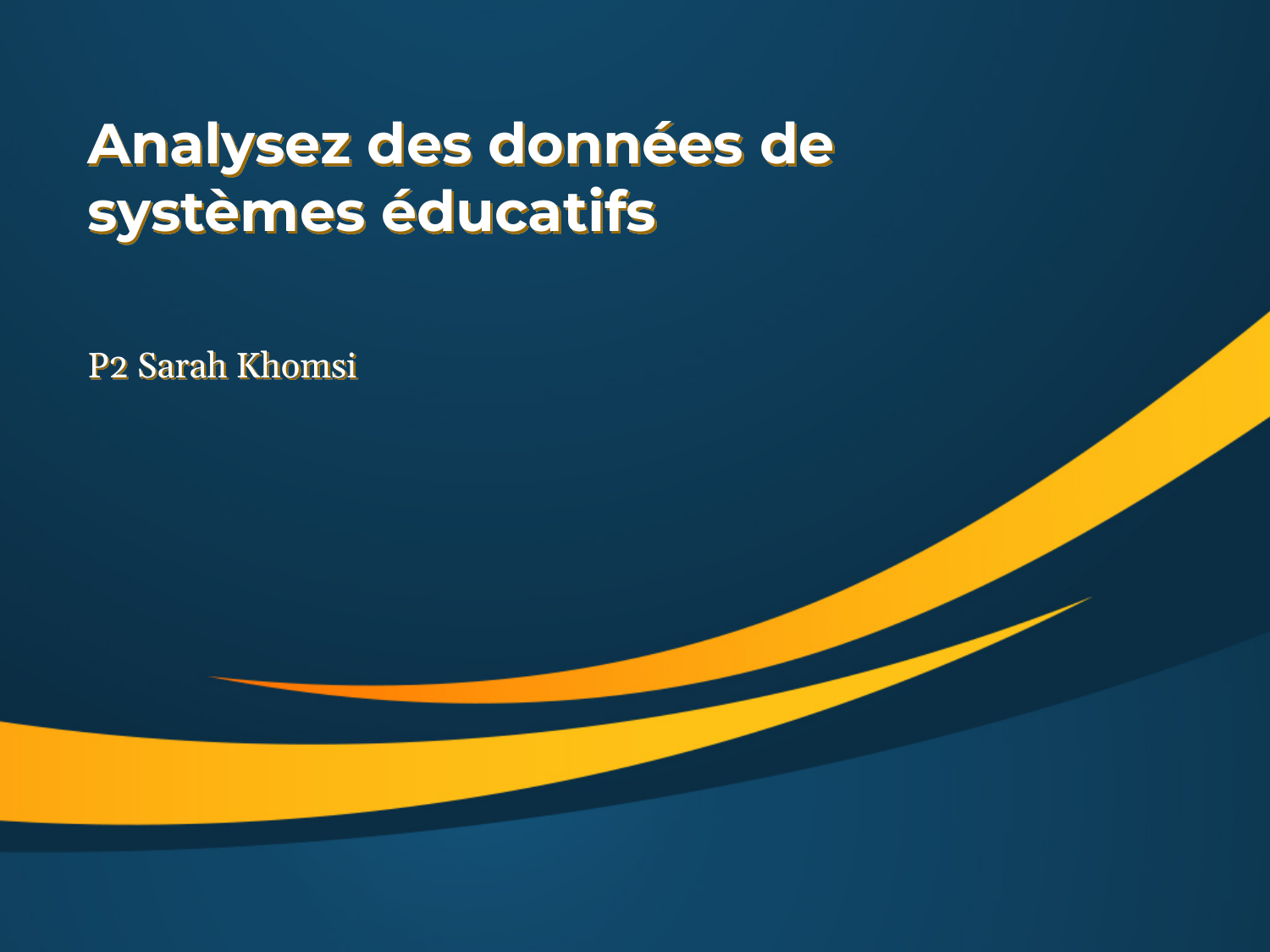

# Analysez des données de systèmes éducatifs
P2 Sarah Khomsi